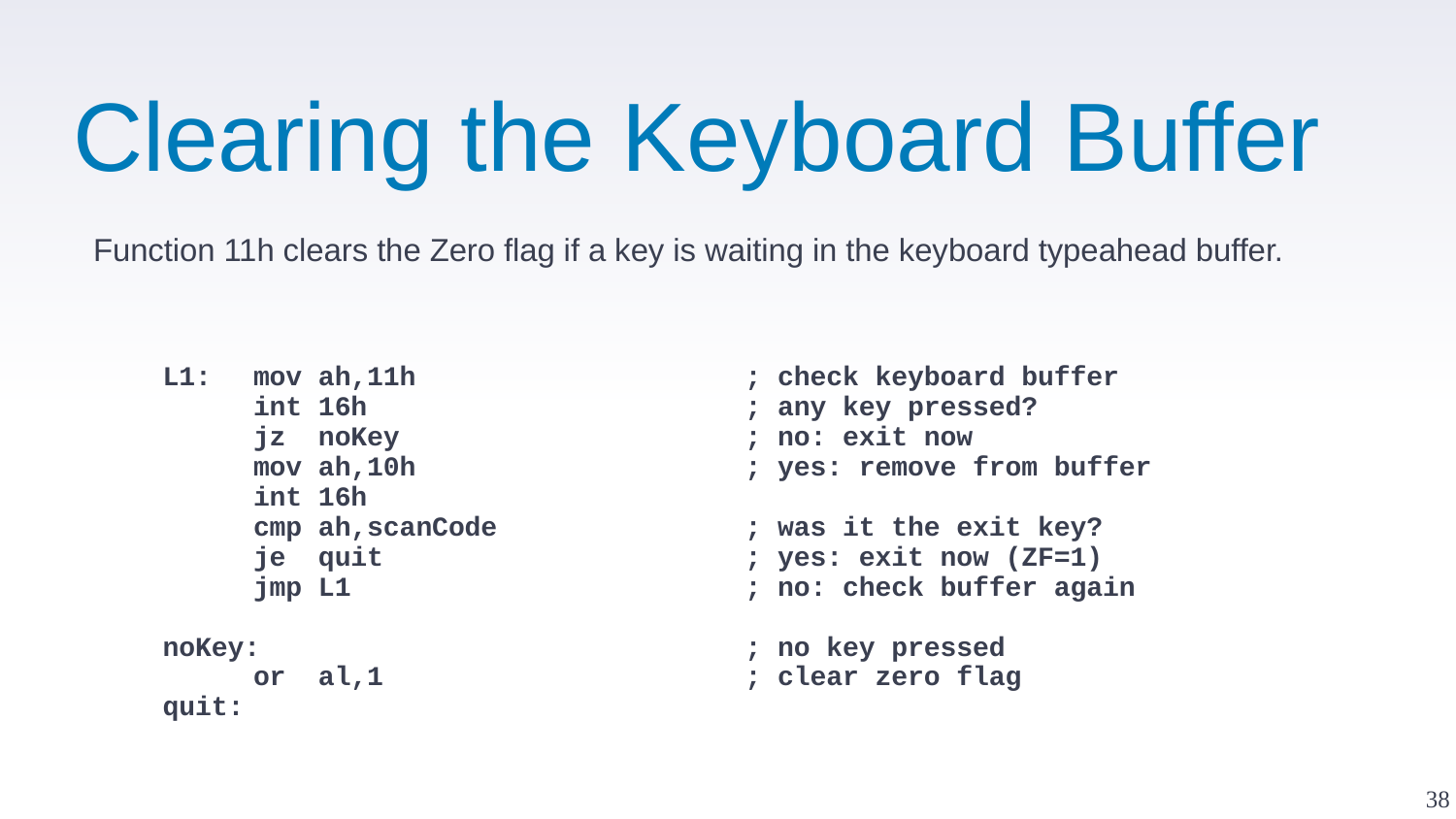

# Clearing the Keyboard Buffer
Function 11h clears the Zero flag if a key is waiting in the keyboard typeahead buffer.
L1:	mov ah,11h 	; check keyboard buffer
	int 16h 	; any key pressed?
	jz  noKey 	; no: exit now
	mov ah,10h 	; yes: remove from buffer
	int 16h
	cmp ah,scanCode 	; was it the exit key?
	je  quit 	; yes: exit now (ZF=1)
	jmp L1 	; no: check buffer again

noKey: 	; no key pressed
	or  al,1 	; clear zero flag
quit:
38